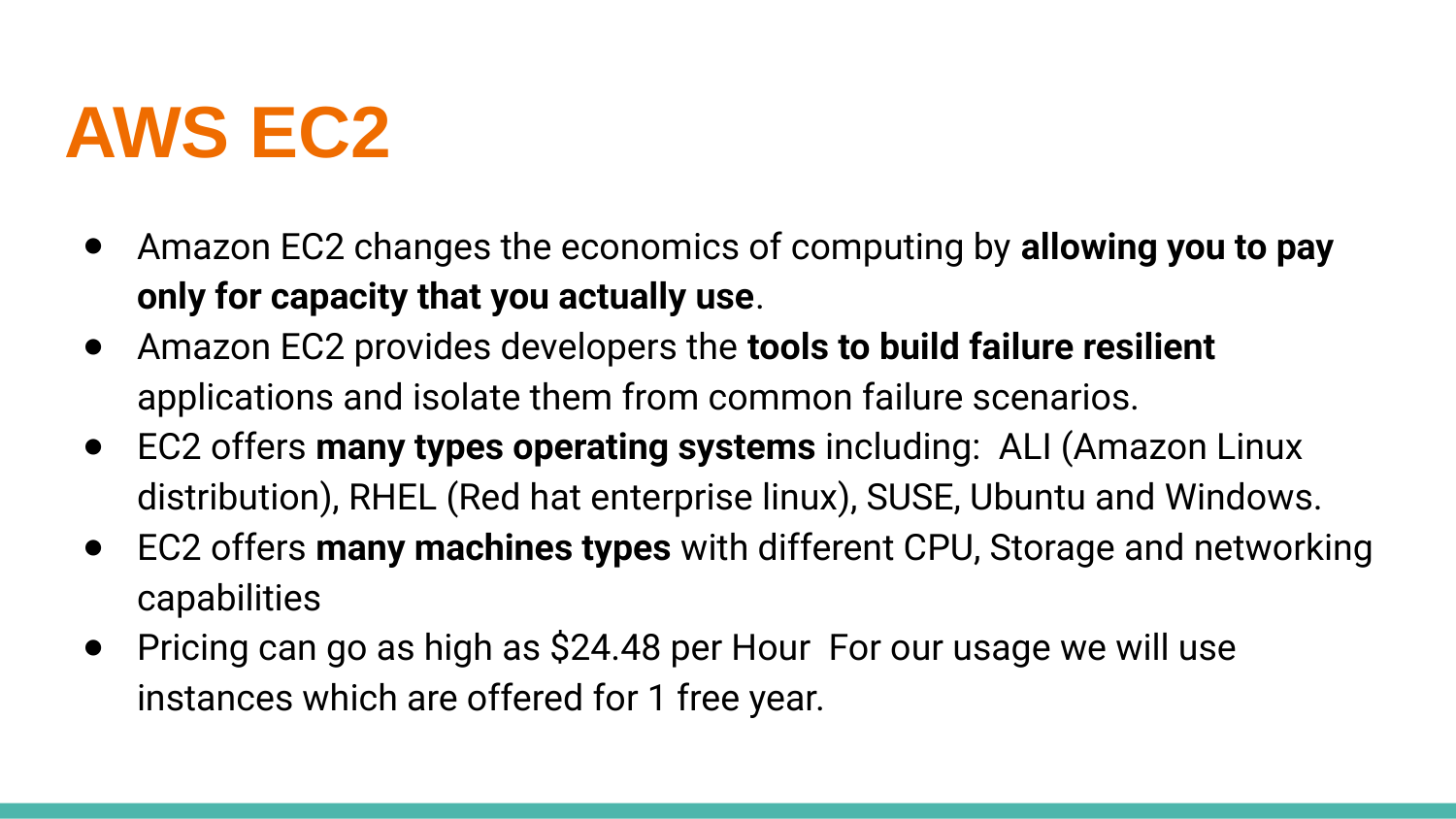

# AWS EC2
Amazon EC2 changes the economics of computing by allowing you to pay only for capacity that you actually use.
Amazon EC2 provides developers the tools to build failure resilient applications and isolate them from common failure scenarios.
EC2 offers many types operating systems including:  ALI (Amazon Linux distribution), RHEL (Red hat enterprise linux), SUSE, Ubuntu and Windows.
EC2 offers many machines types with different CPU, Storage and networking capabilities
Pricing can go as high as $24.48 per Hour  For our usage we will use instances which are offered for 1 free year.